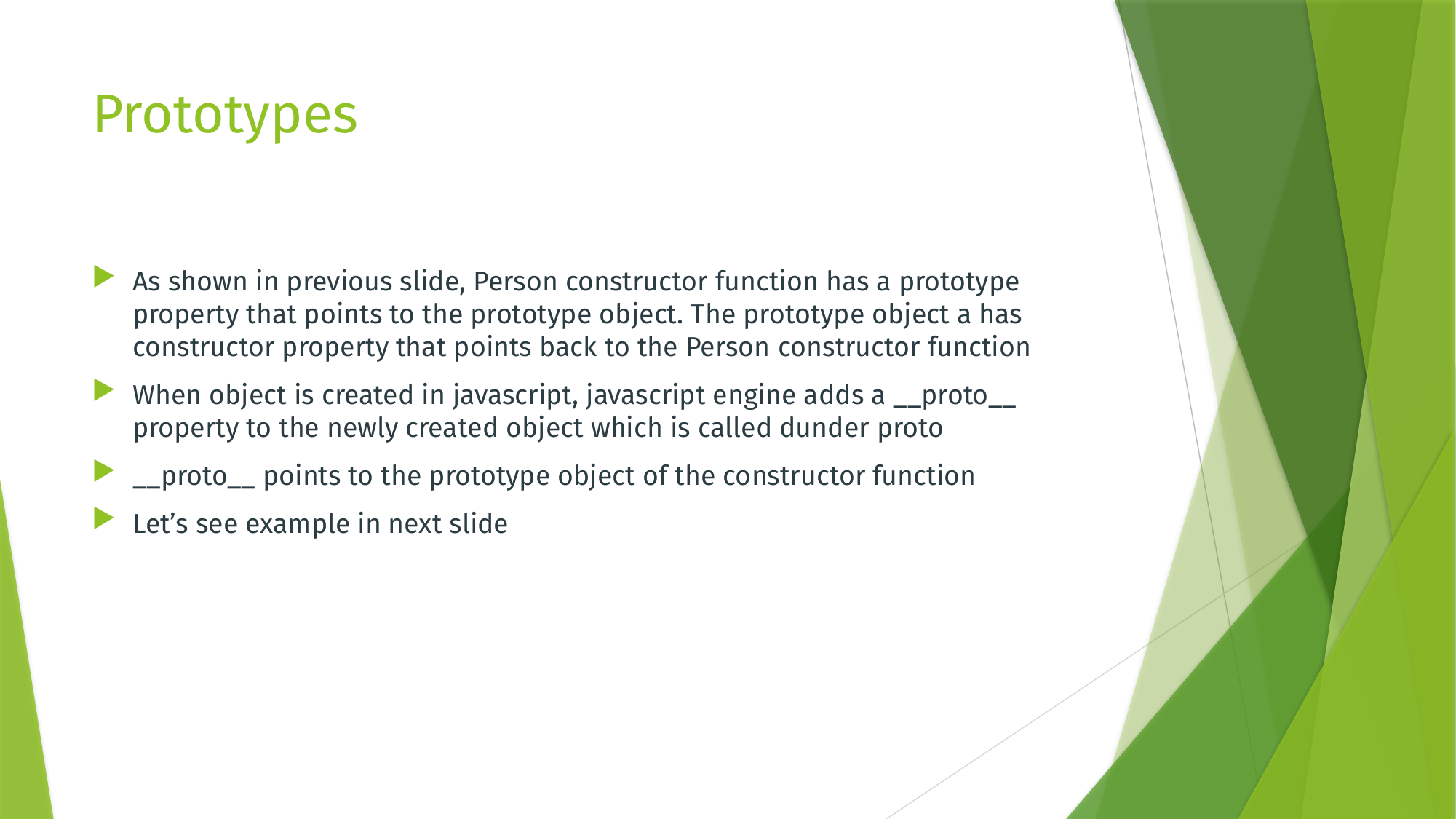

# Prototypes
As shown in previous slide, Person constructor function has a prototype property that points to the prototype object. The prototype object a has constructor property that points back to the Person constructor function
When object is created in javascript, javascript engine adds a __proto__ property to the newly created object which is called dunder proto
__proto__ points to the prototype object of the constructor function
Let’s see example in next slide